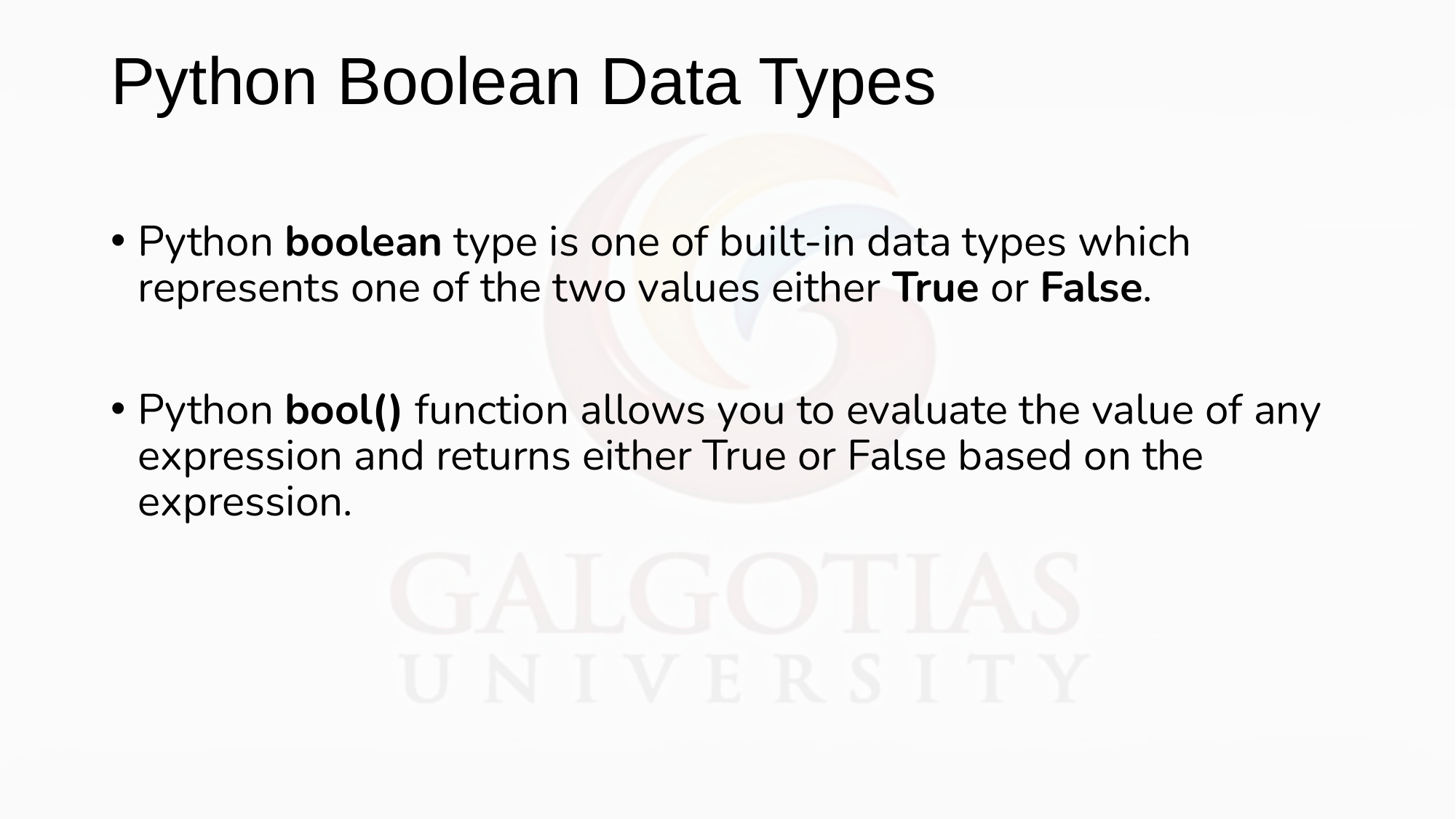

# Python Boolean Data Types

Python boolean type is one of built-in data types which represents one of the two values either True or False.

Python bool() function allows you to evaluate the value of any expression and returns either True or False based on the expression.